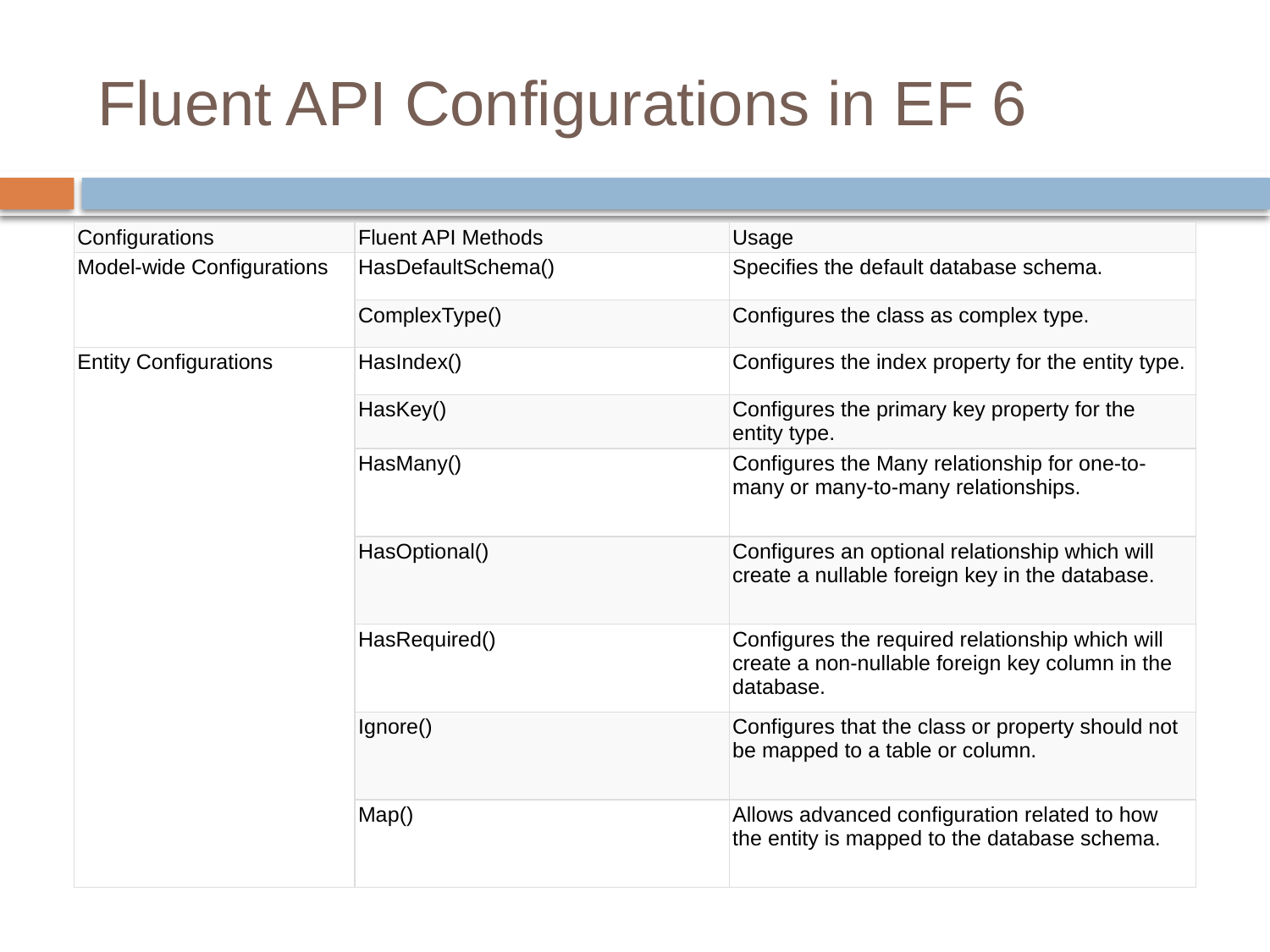

# Fluent API Configurations in EF 6
| Configurations | Fluent API Methods | Usage |
| --- | --- | --- |
| Model-wide Configurations | HasDefaultSchema() | Specifies the default database schema. |
|  | ComplexType() | Configures the class as complex type. |
| Entity Configurations | HasIndex() | Configures the index property for the entity type. |
|  | HasKey() | Configures the primary key property for the entity type. |
|  | HasMany() | Configures the Many relationship for one-to-many or many-to-many relationships. |
|  | HasOptional() | Configures an optional relationship which will create a nullable foreign key in the database. |
|  | HasRequired() | Configures the required relationship which will create a non-nullable foreign key column in the database. |
|  | Ignore() | Configures that the class or property should not be mapped to a table or column. |
|  | Map() | Allows advanced configuration related to how the entity is mapped to the database schema. |